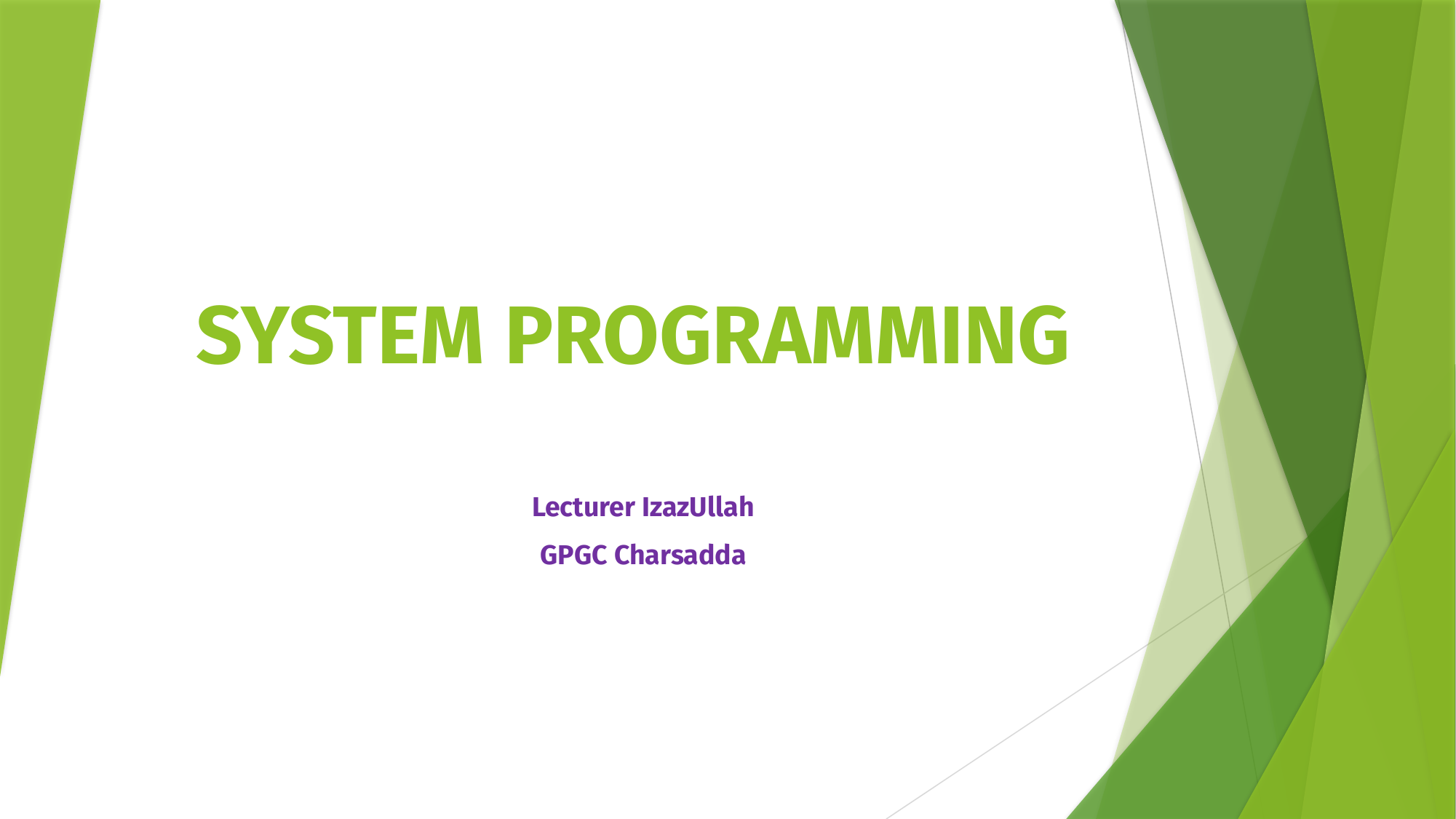

# SYSTEM PROGRAMMING
Lecturer IzazUllah
GPGC Charsadda